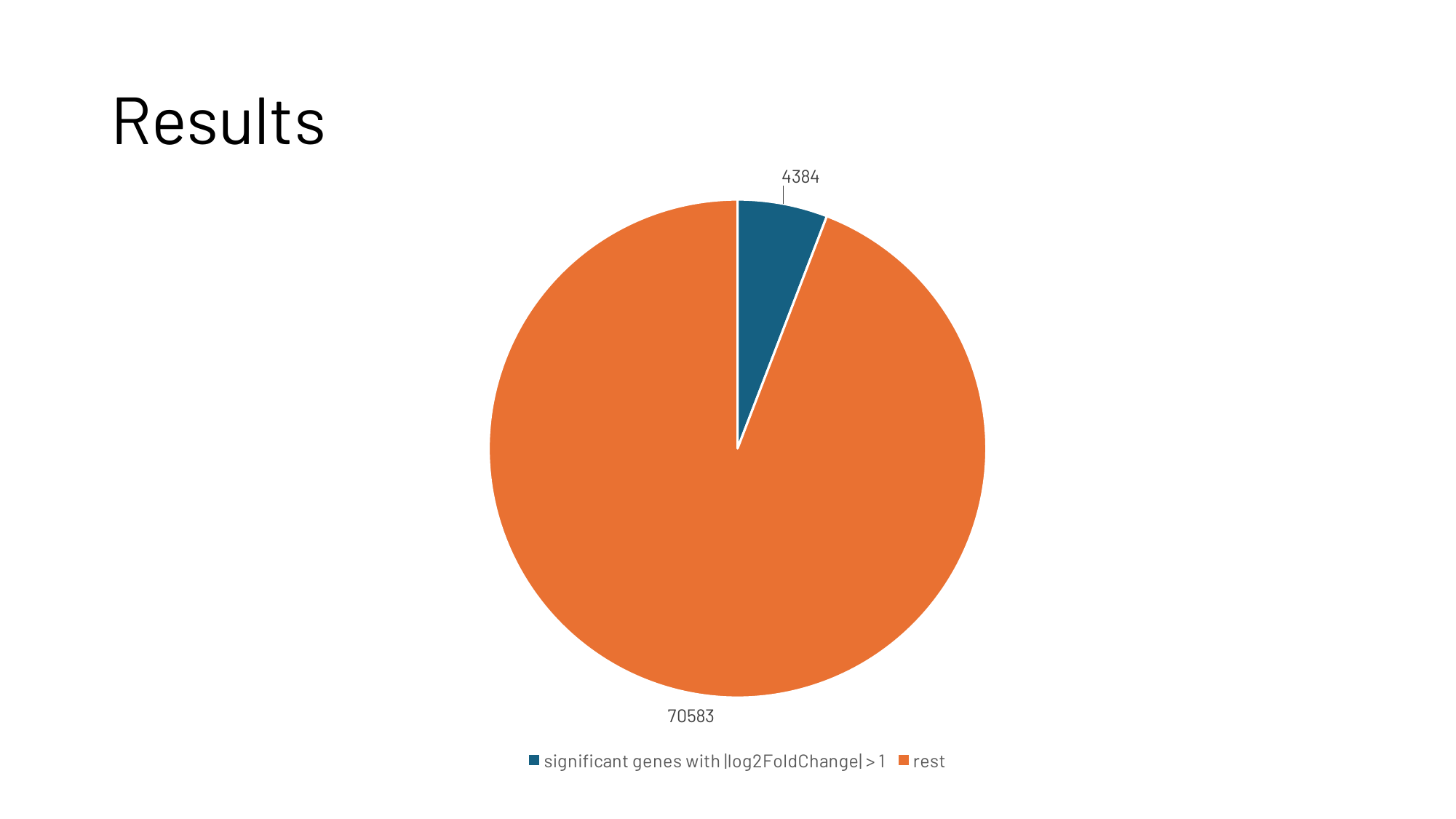

# Results

### Chart:

| Category |      |
|---|---|
| significant genes with |log2FoldChange| > 1 | 4384.0 |
| rest | 70583.0 |